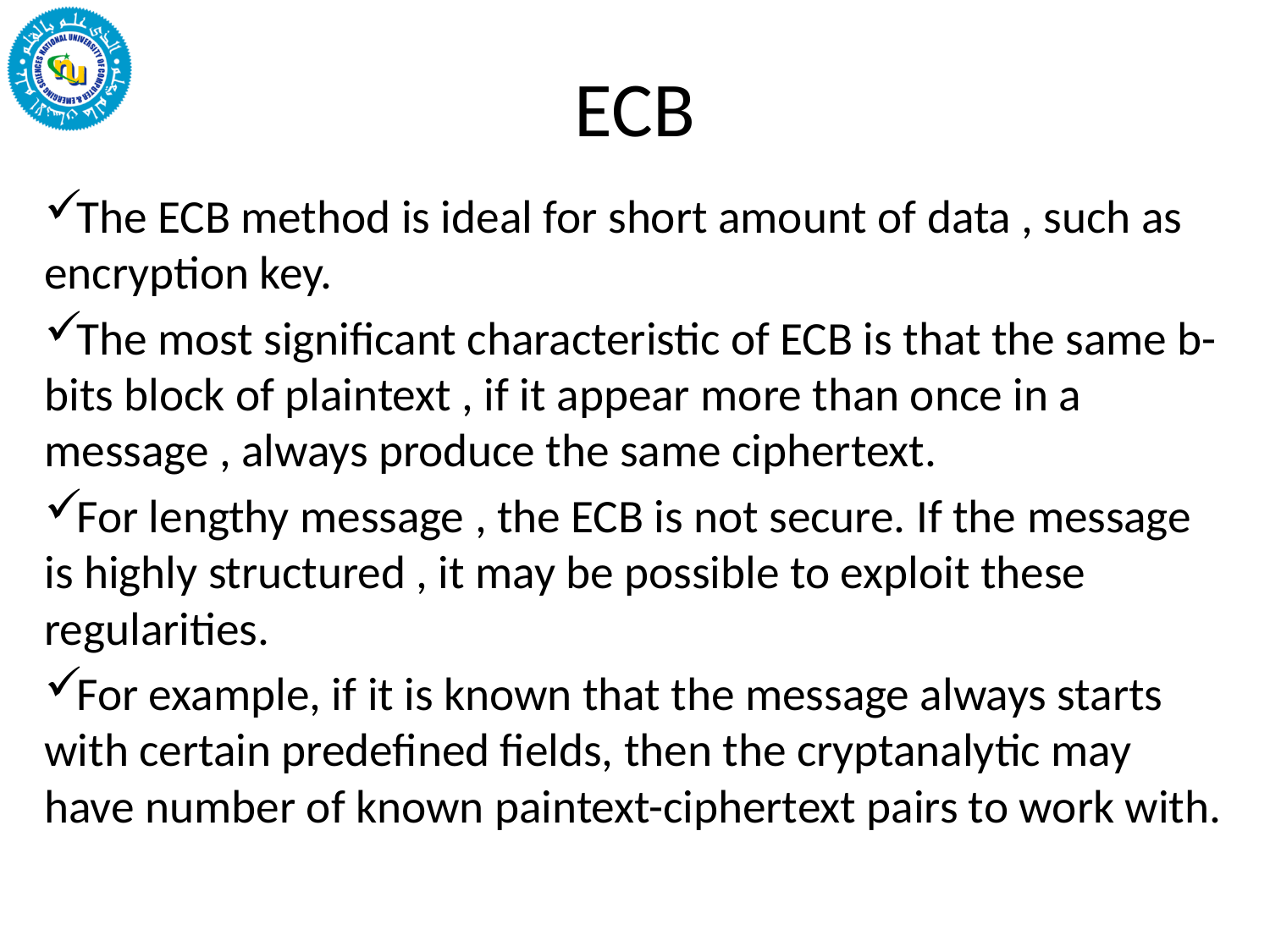

# ECB
The ECB method is ideal for short amount of data , such as encryption key.
The most significant characteristic of ECB is that the same b-bits block of plaintext , if it appear more than once in a message , always produce the same ciphertext.
For lengthy message , the ECB is not secure. If the message is highly structured , it may be possible to exploit these regularities.
For example, if it is known that the message always starts with certain predefined fields, then the cryptanalytic may have number of known paintext-ciphertext pairs to work with.